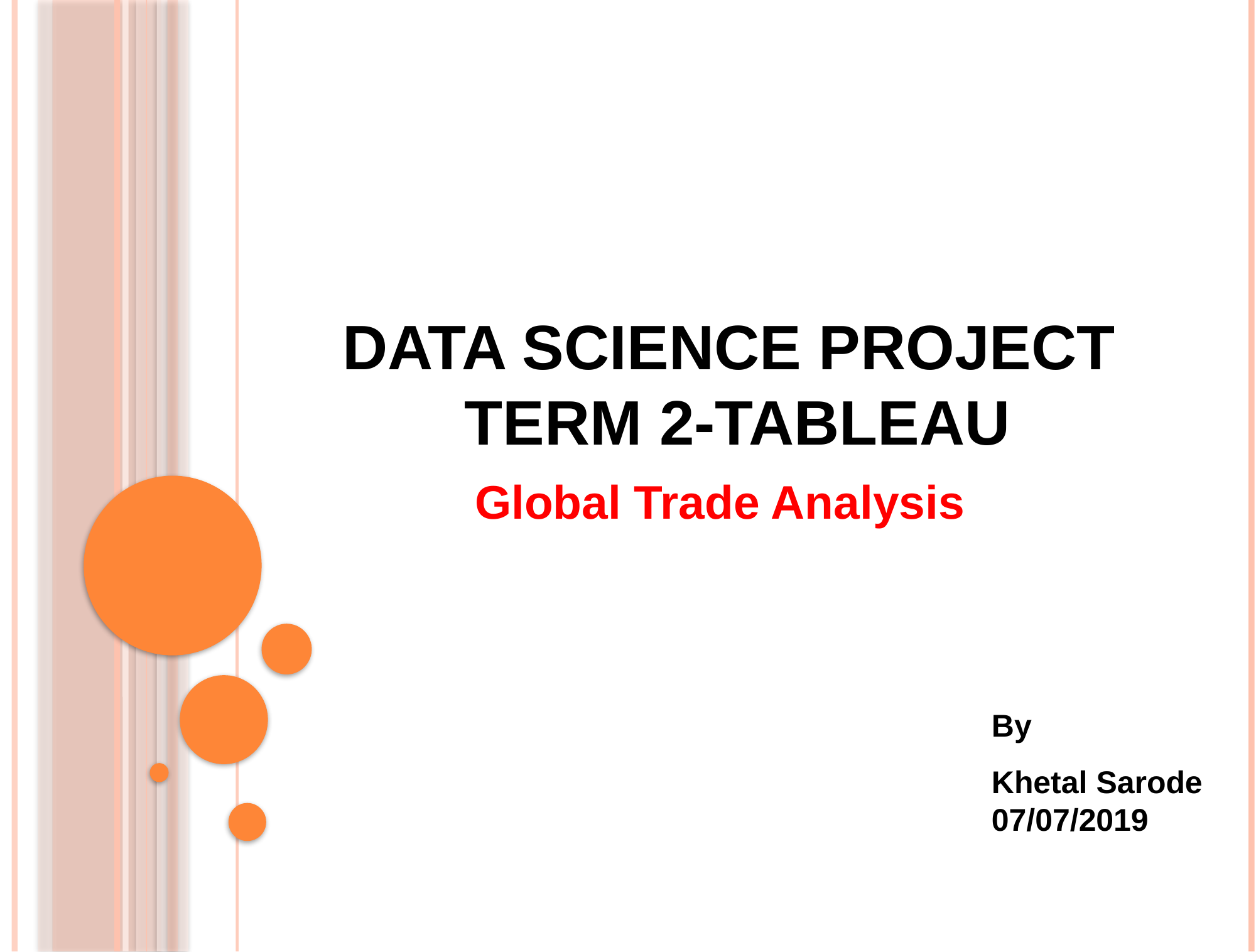

# Data Science Project Term 2-Tableau
Global Trade Analysis
By
Khetal Sarode
07/07/2019